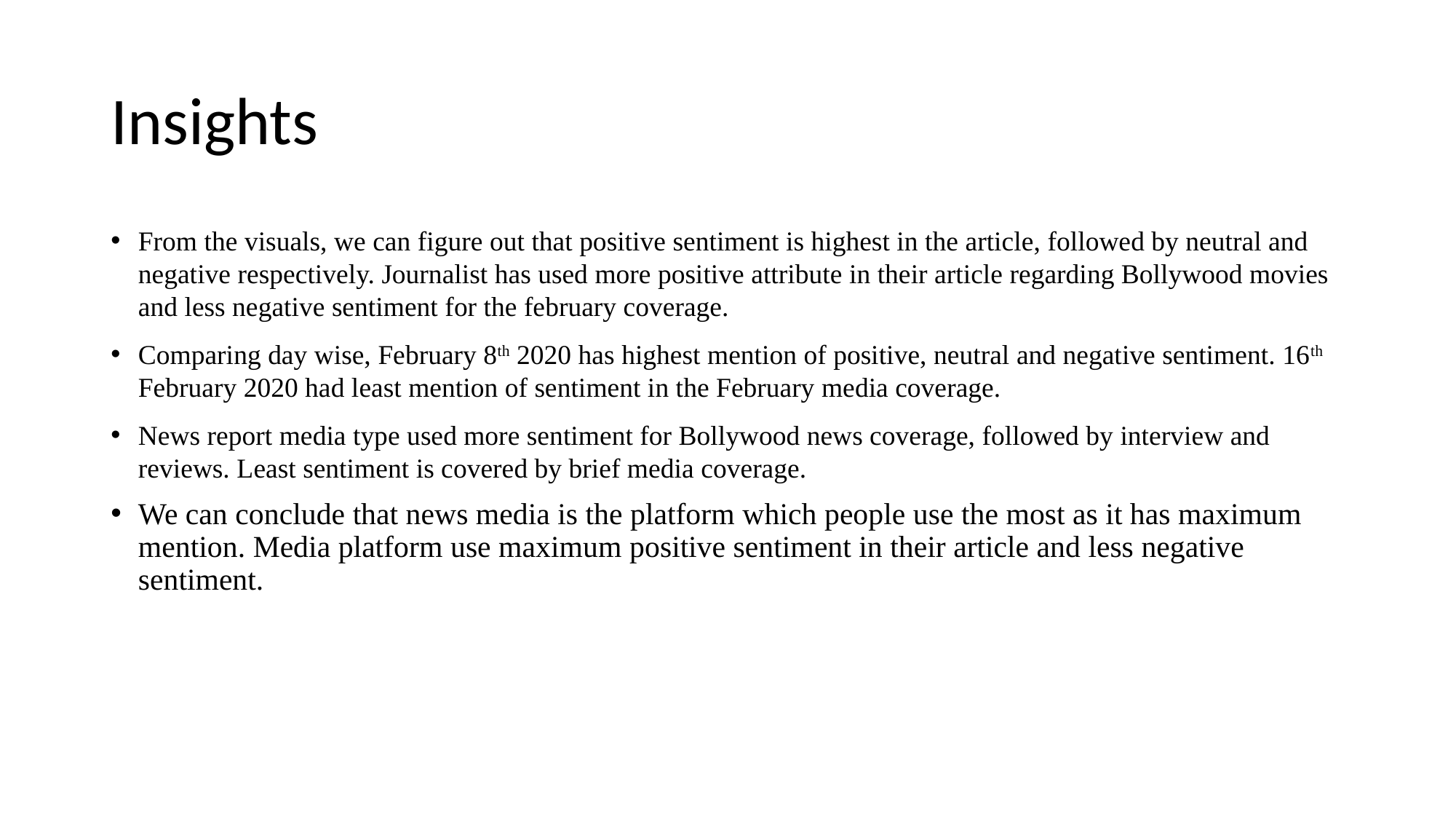

# Insights
From the visuals, we can figure out that positive sentiment is highest in the article, followed by neutral and negative respectively. Journalist has used more positive attribute in their article regarding Bollywood movies and less negative sentiment for the february coverage.
Comparing day wise, February 8th 2020 has highest mention of positive, neutral and negative sentiment. 16th February 2020 had least mention of sentiment in the February media coverage.
News report media type used more sentiment for Bollywood news coverage, followed by interview and reviews. Least sentiment is covered by brief media coverage.
We can conclude that news media is the platform which people use the most as it has maximum mention. Media platform use maximum positive sentiment in their article and less negative sentiment.